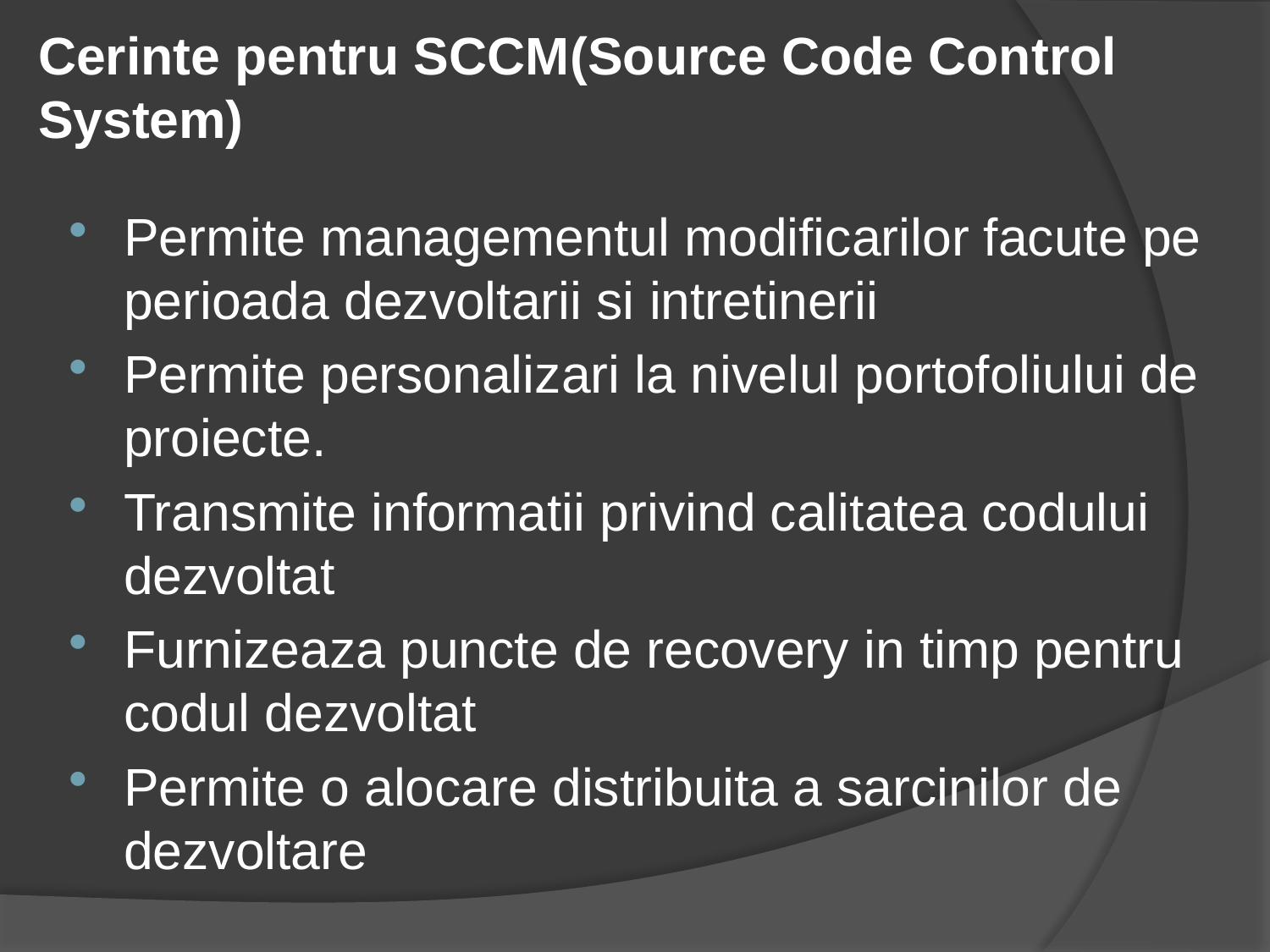

# Cerinte pentru SCCM(Source Code Control System)
Permite managementul modificarilor facute pe perioada dezvoltarii si intretinerii
Permite personalizari la nivelul portofoliului de proiecte.
Transmite informatii privind calitatea codului dezvoltat
Furnizeaza puncte de recovery in timp pentru codul dezvoltat
Permite o alocare distribuita a sarcinilor de dezvoltare